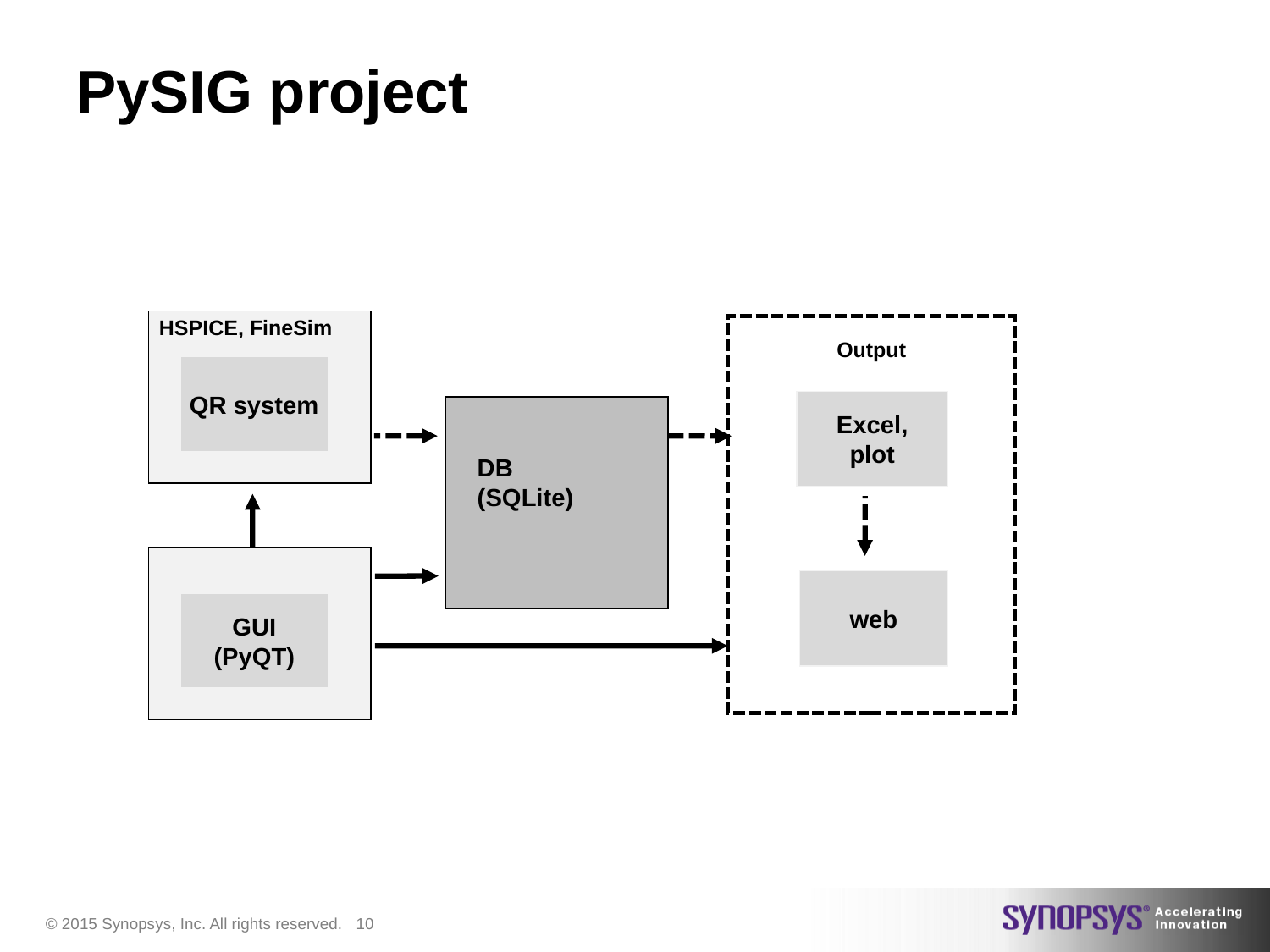

# PySIG project

HSPICE, FineSim
QR system

Output
Excel,
plot
web

DB
(SQLite)

GUI
(PyQT)